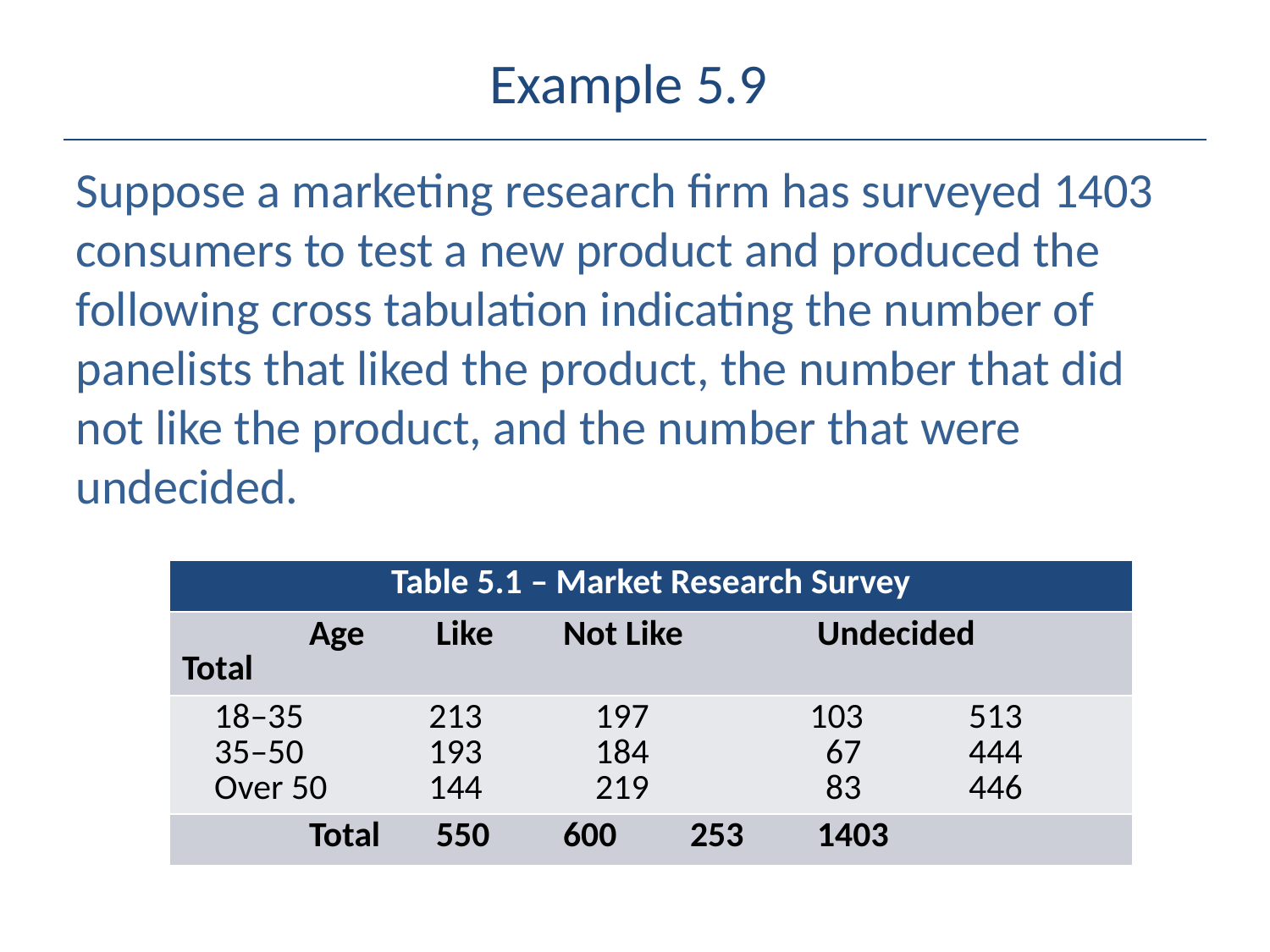

# Example 5.9
Suppose a marketing research firm has surveyed 1403 consumers to test a new product and produced the following cross tabulation indicating the number of panelists that liked the product, the number that did not like the product, and the number that were undecided.
| Table 5.1 – Market Research Survey |
| --- |
| Age Like Not Like Undecided Total |
| 18–35 213 197 103 513 35–50 193 184 67 444 Over 50 144 219 83 446 |
| Total 550 600 253 1403 |